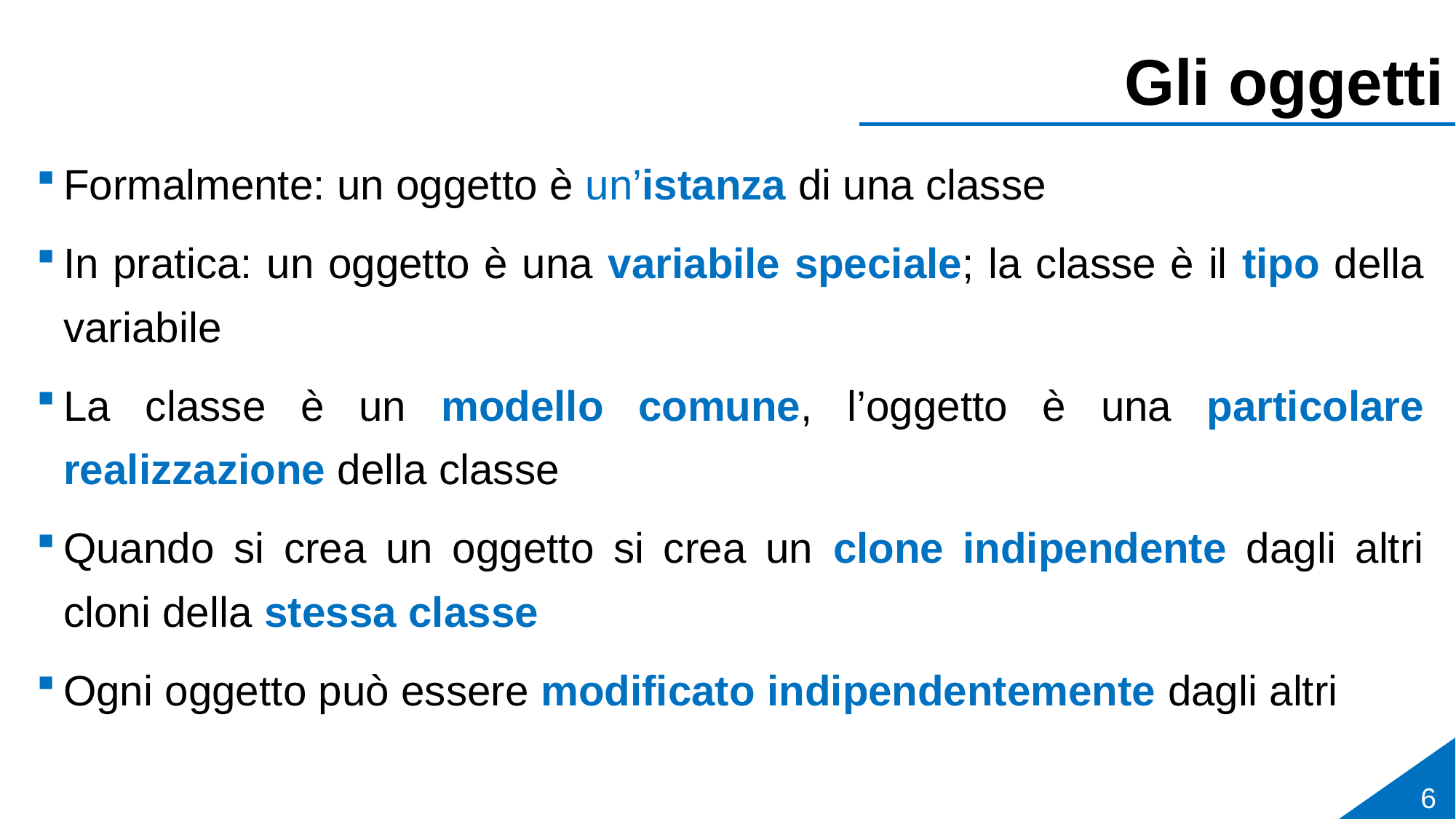

# Gli oggetti
Formalmente: un oggetto è un’istanza di una classe
In pratica: un oggetto è una variabile speciale; la classe è il tipo della variabile
La classe è un modello comune, l’oggetto è una particolare realizzazione della classe
Quando si crea un oggetto si crea un clone indipendente dagli altri cloni della stessa classe
Ogni oggetto può essere modificato indipendentemente dagli altri

6